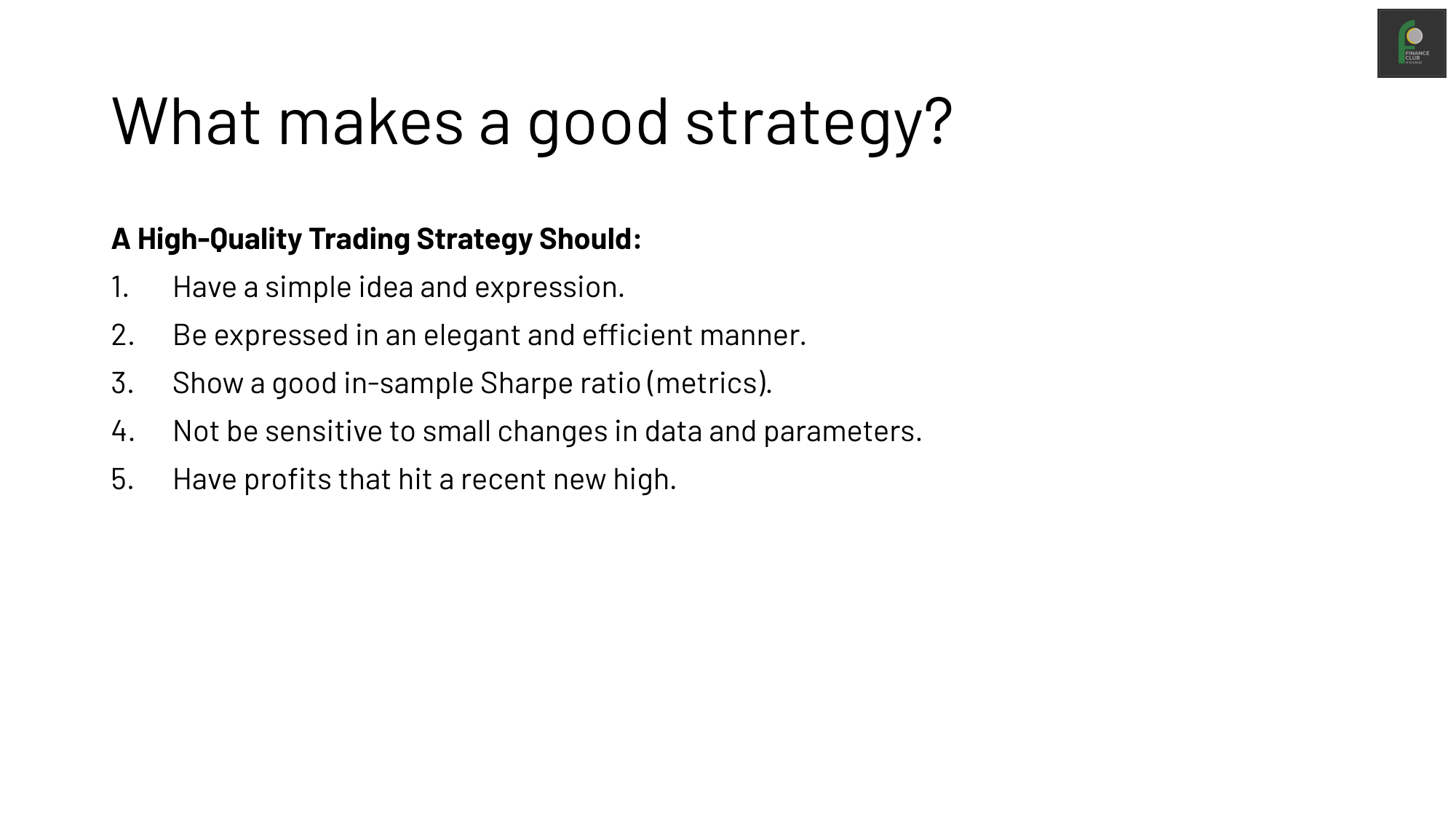

# What makes a good strategy?
A High-Quality Trading Strategy Should:
Have a simple idea and expression.
Be expressed in an elegant and efficient manner.
Show a good in-sample Sharpe ratio (metrics).
Not be sensitive to small changes in data and parameters.
Have profits that hit a recent new high.